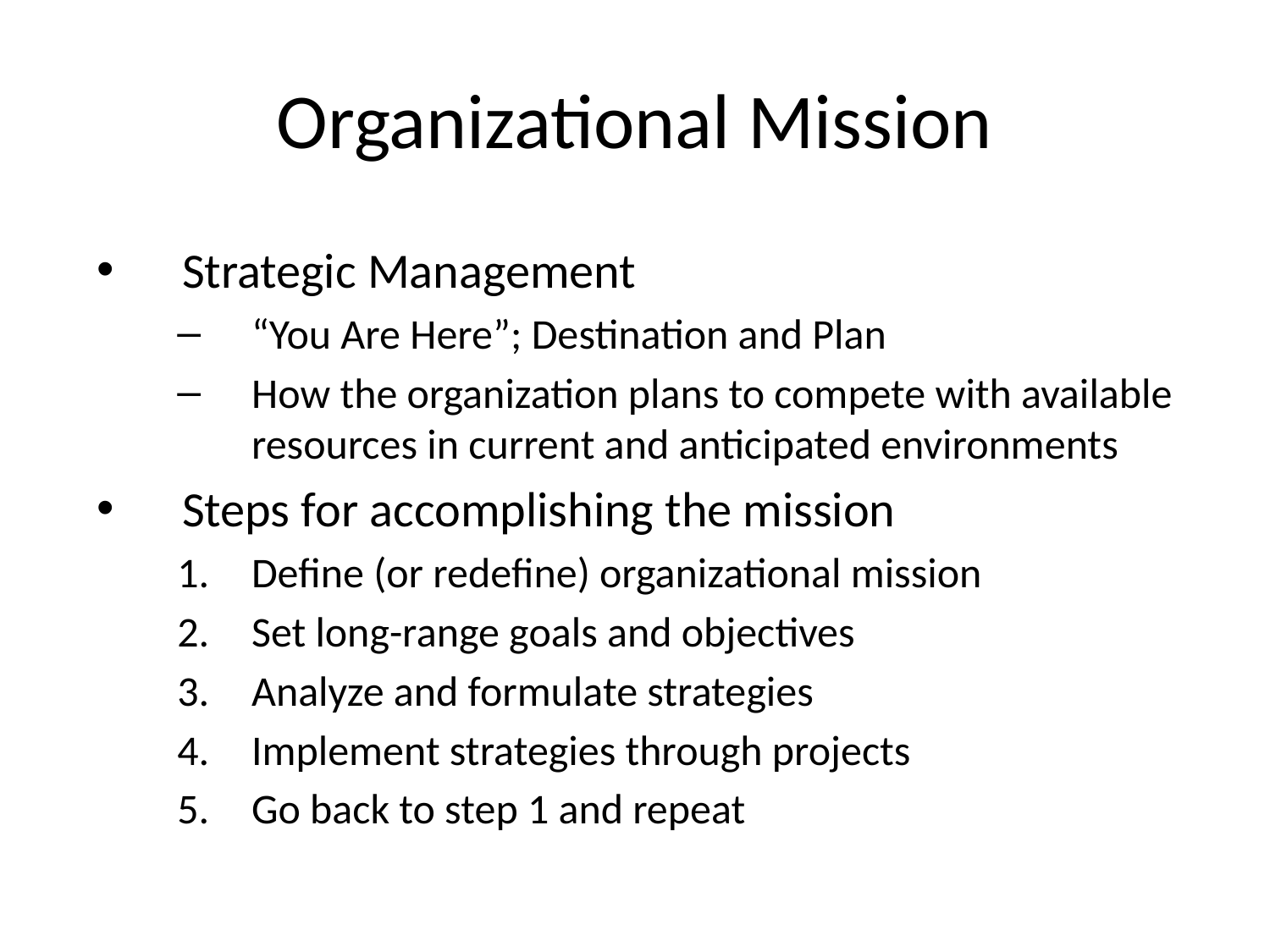

# Organizational Mission
Strategic Management
“You Are Here”; Destination and Plan
How the organization plans to compete with available resources in current and anticipated environments
Steps for accomplishing the mission
Define (or redefine) organizational mission
Set long-range goals and objectives
Analyze and formulate strategies
Implement strategies through projects
Go back to step 1 and repeat